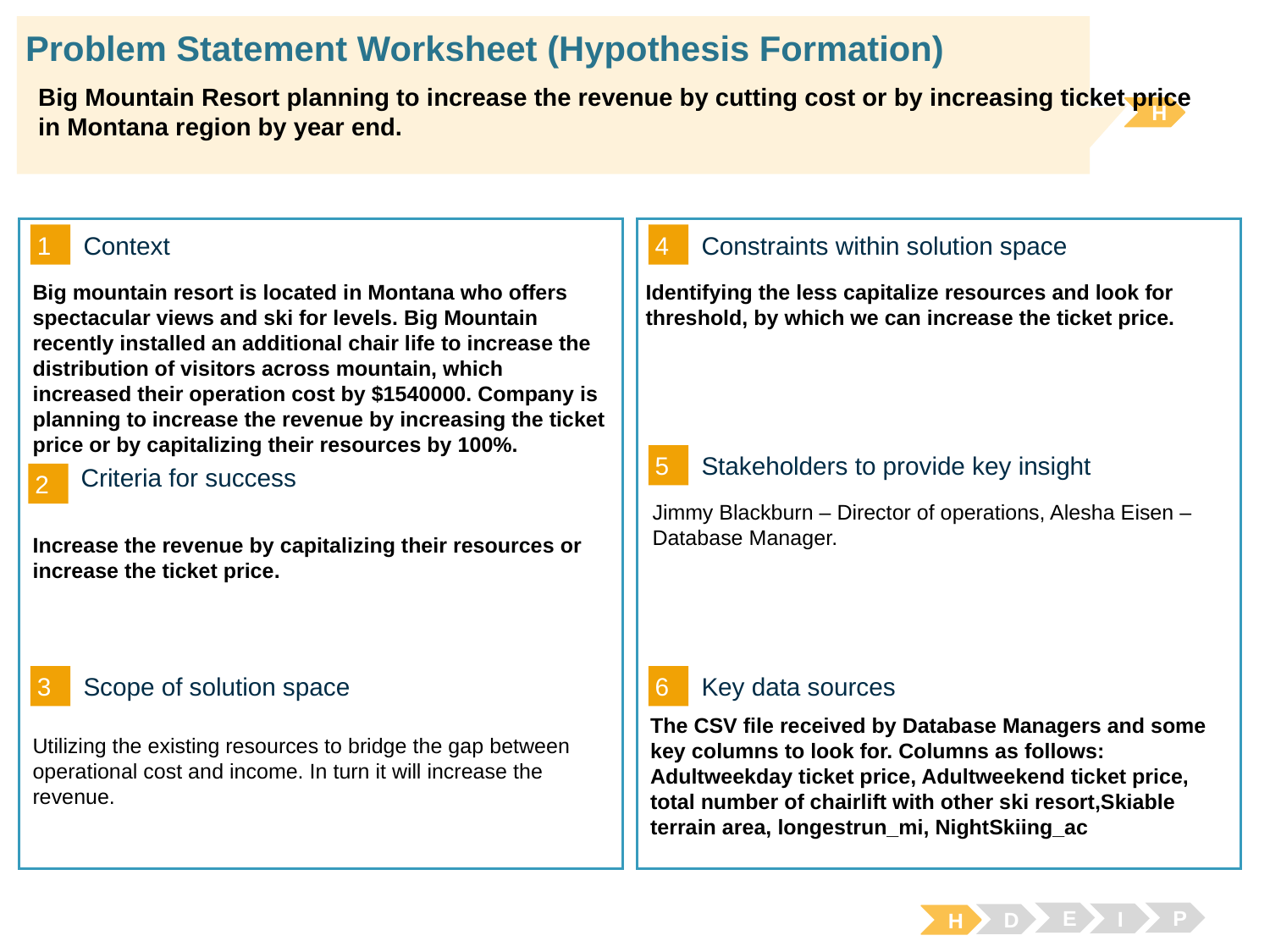

# Problem Statement Worksheet (Hypothesis Formation)
Big Mountain Resort planning to increase the revenue by cutting cost or by increasing ticket price in Montana region by year end.
H

1
4
Context
Constraints within solution space
Identifying the less capitalize resources and look for threshold, by which we can increase the ticket price.
Big mountain resort is located in Montana who offers spectacular views and ski for levels. Big Mountain recently installed an additional chair life to increase the distribution of visitors across mountain, which increased their operation cost by $1540000. Company is planning to increase the revenue by increasing the ticket price or by capitalizing their resources by 100%.
5
Stakeholders to provide key insight
Criteria for success
2
Jimmy Blackburn – Director of operations, Alesha Eisen – Database Manager.
Increase the revenue by capitalizing their resources or increase the ticket price.
3
6
Key data sources
Scope of solution space
The CSV file received by Database Managers and some key columns to look for. Columns as follows:
Adultweekday ticket price, Adultweekend ticket price, total number of chairlift with other ski resort,Skiable terrain area, longestrun_mi, NightSkiing_ac
Utilizing the existing resources to bridge the gap between operational cost and income. In turn it will increase the revenue.
E
P
I
D
H